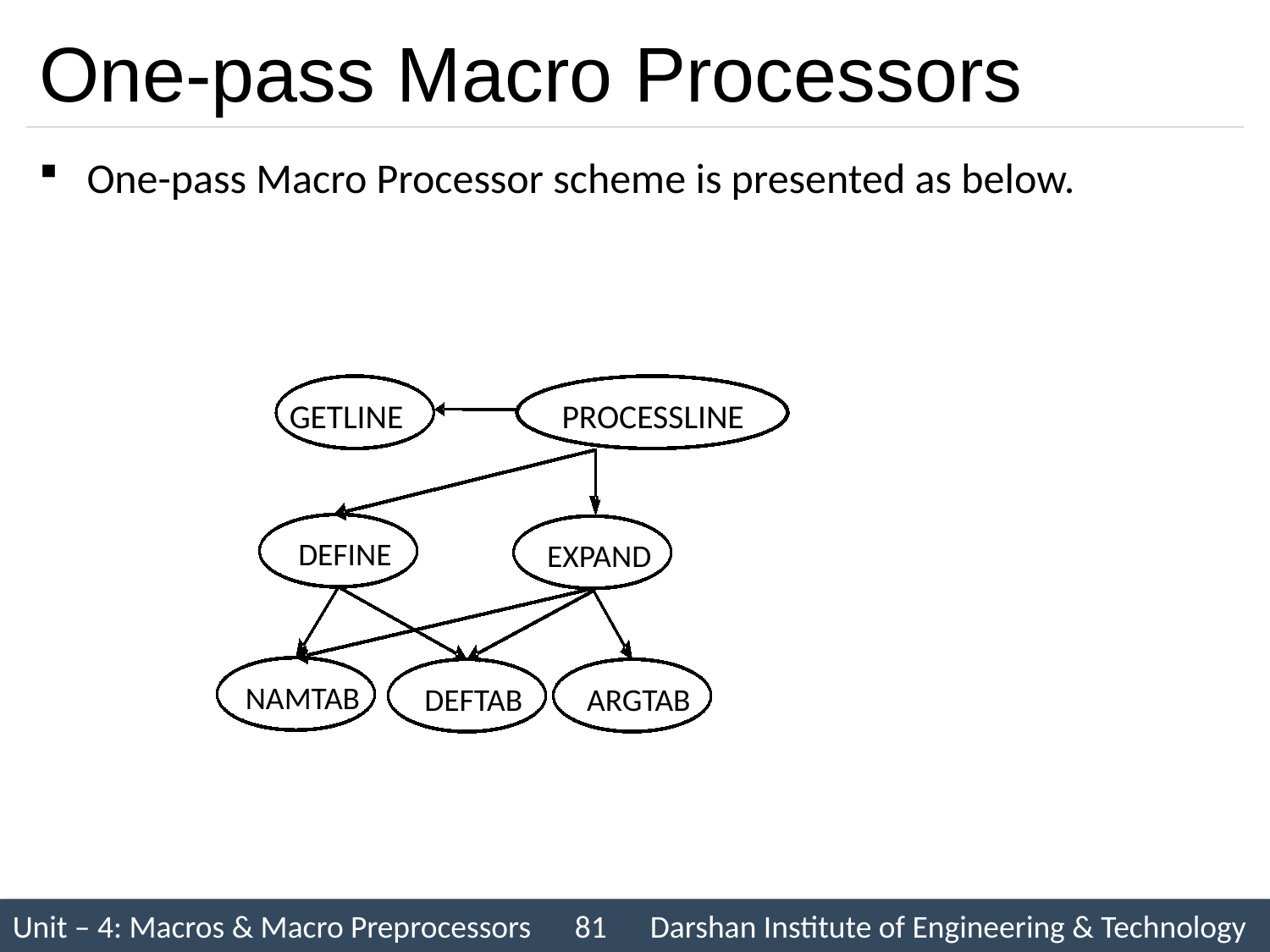

# One-pass Macro Processors
One-pass Macro Processor scheme is presented as below.

GETLINE

PROCESSLINE

DEFINE

EXPAND

NAMTAB

DEFTAB

ARGTAB